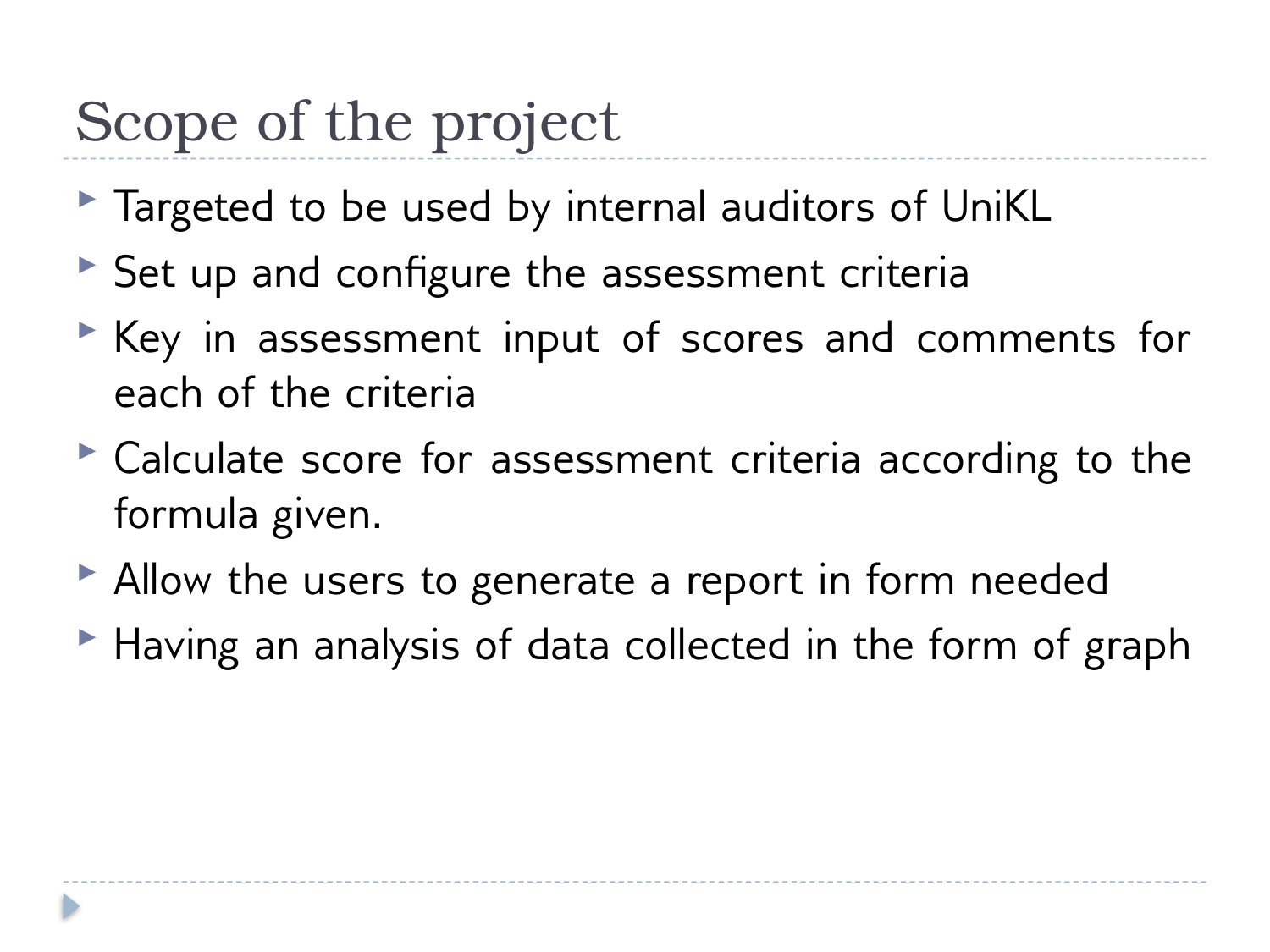

# Scope of the project
Targeted to be used by internal auditors of UniKL
Set up and configure the assessment criteria
Key in assessment input of scores and comments for each of the criteria
Calculate score for assessment criteria according to the formula given.
Allow the users to generate a report in form needed
Having an analysis of data collected in the form of graph